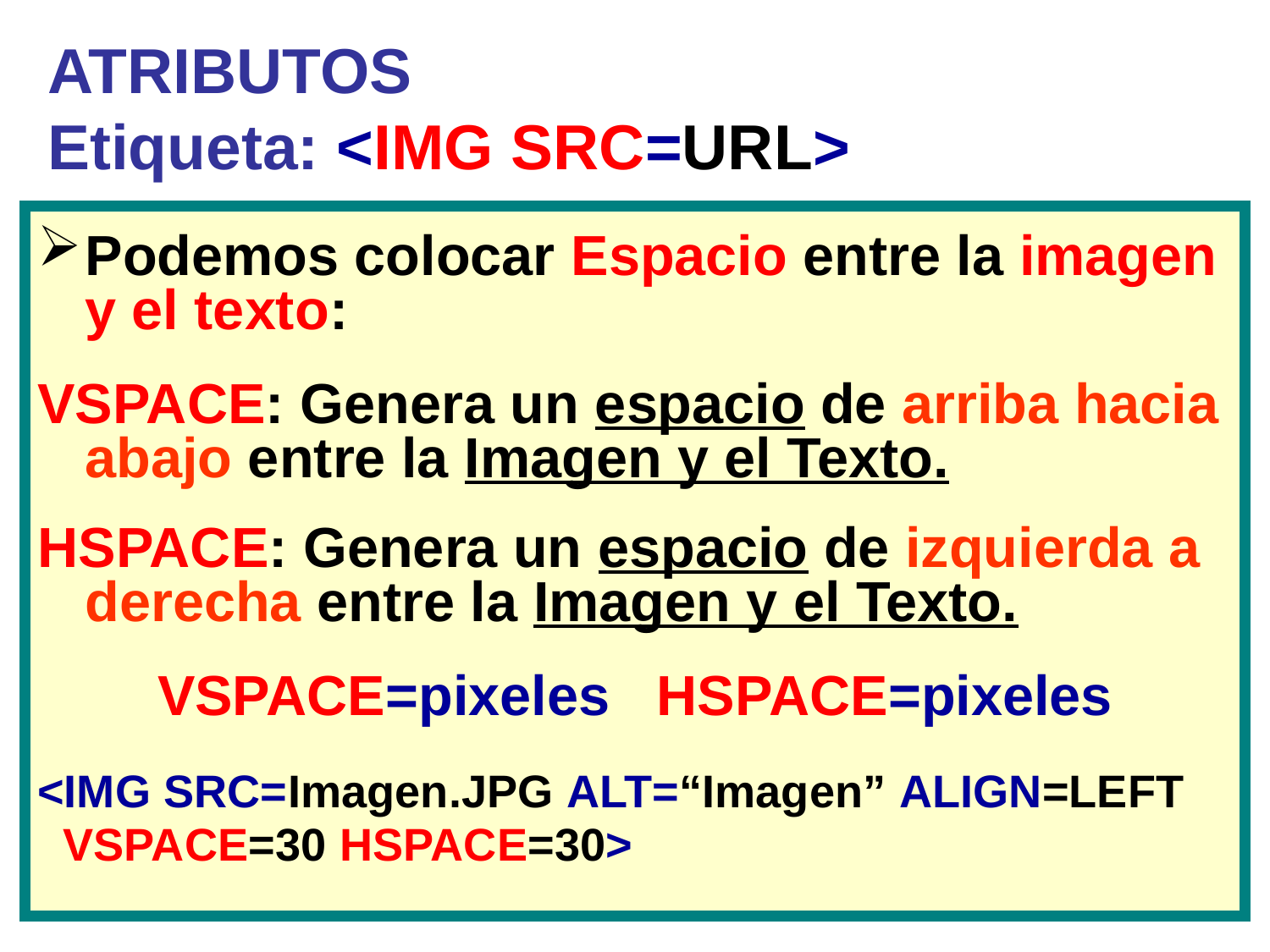

# ATRIBUTOS Etiqueta: <IMG SRC=URL>

Podemos colocar Espacio entre la imagen y el texto:

VSPACE: Genera un espacio de arriba hacia abajo entre la Imagen y el Texto.

HSPACE: Genera un espacio de izquierda a derecha entre la Imagen y el Texto.

VSPACE=pixeles   HSPACE=pixeles

<IMG SRC=Imagen.JPG ALT=“Imagen” ALIGN=LEFT
  VSPACE=30 HSPACE=30>